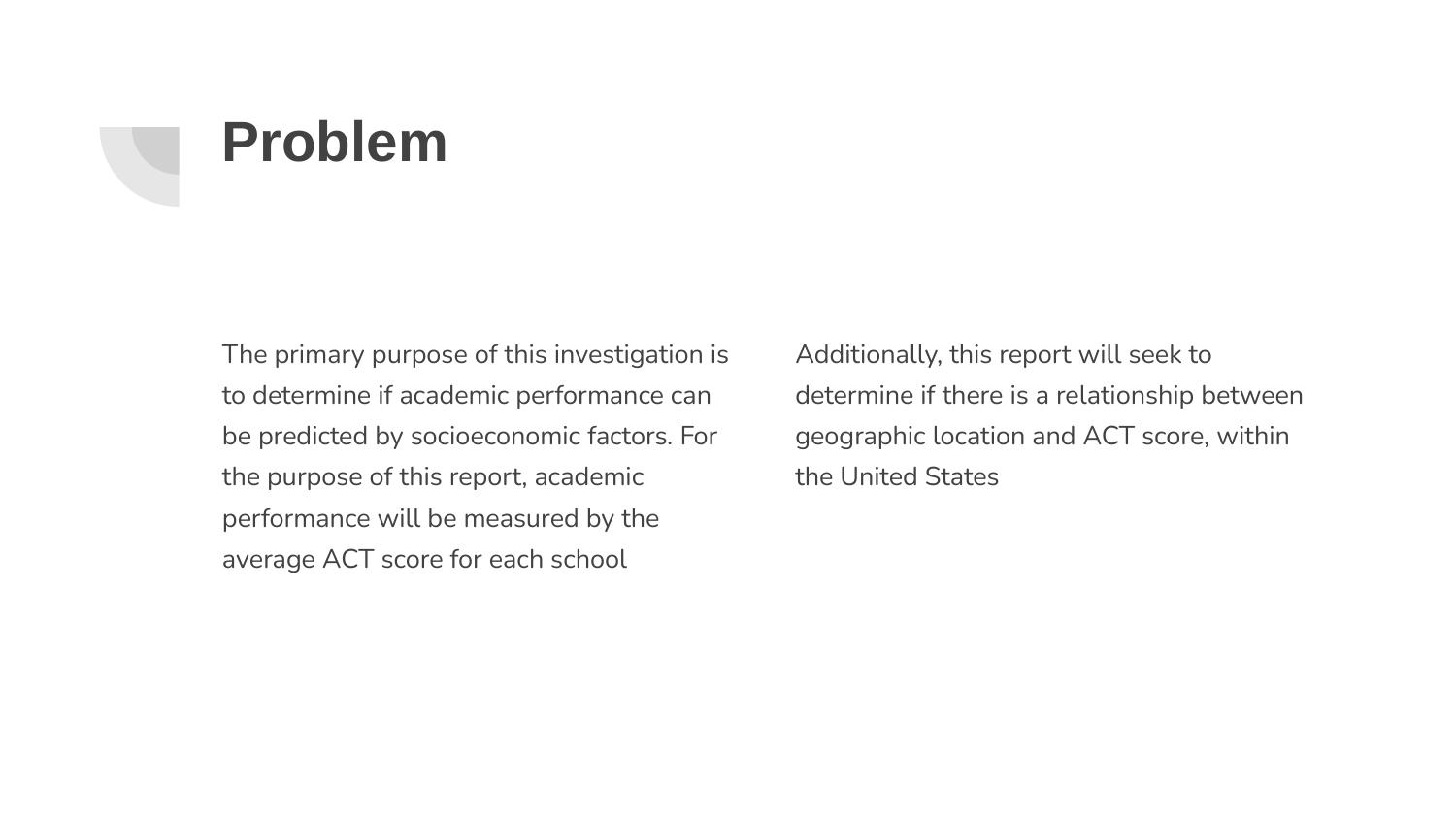

# Problem
The primary purpose of this investigation is to determine if academic performance can be predicted by socioeconomic factors. For the purpose of this report, academic performance will be measured by the average ACT score for each school
Additionally, this report will seek to determine if there is a relationship between geographic location and ACT score, within the United States